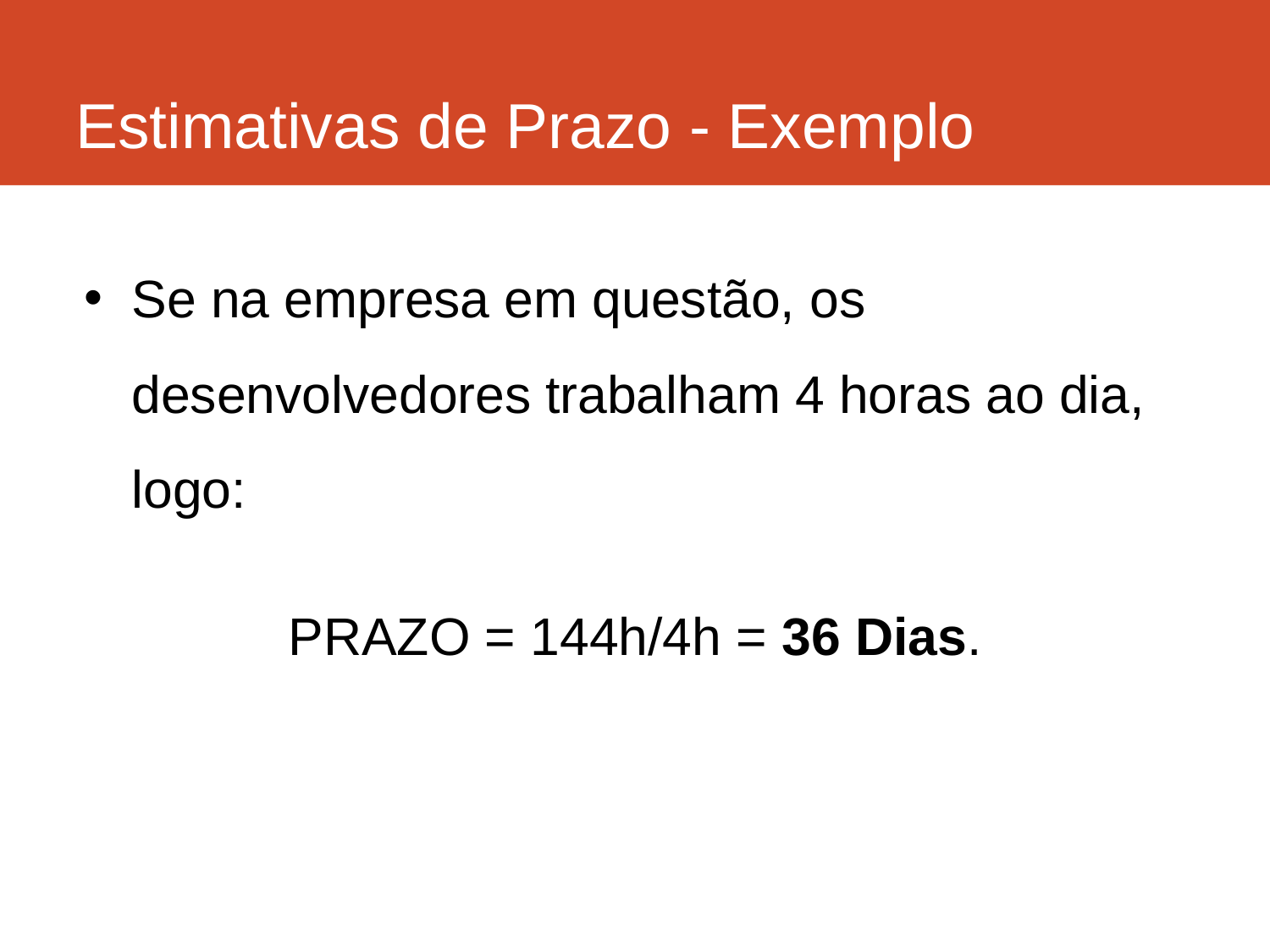

# Estimativas de Prazo - Exemplo
Se na empresa em questão, os desenvolvedores trabalham 4 horas ao dia, logo:
PRAZO = 144h/4h = 36 Dias.